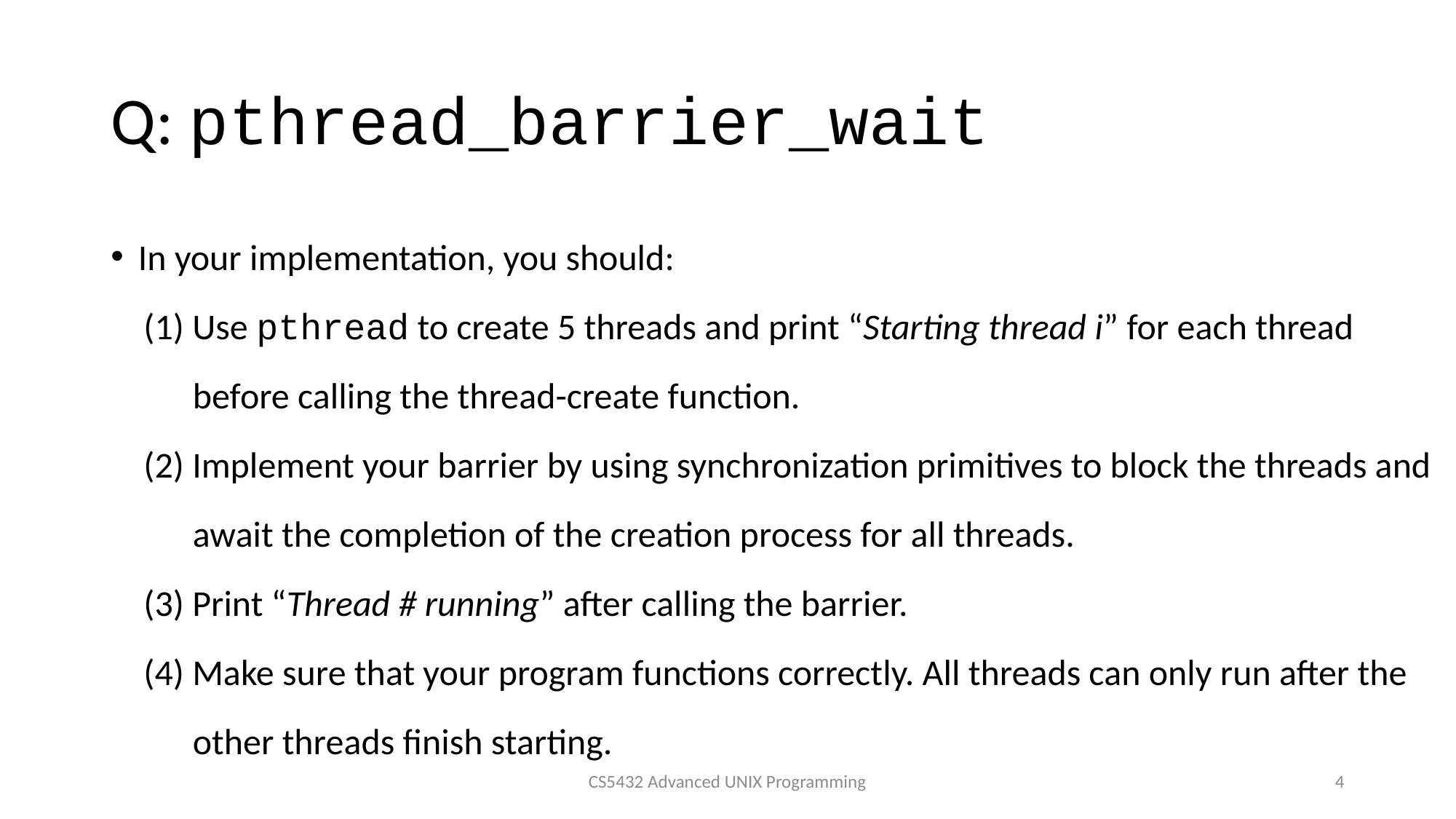

# Q: pthread_barrier_wait
In your implementation, you should:
    (1) Use pthread to create 5 threads and print “Starting thread i” for each thread
          before calling the thread-create function.
    (2) Implement your barrier by using synchronization primitives to block the threads and
          await the completion of the creation process for all threads.
    (3) Print “Thread # running” after calling the barrier.
    (4) Make sure that your program functions correctly. All threads can only run after the
          other threads finish starting.
CS5432 Advanced UNIX Programming
4